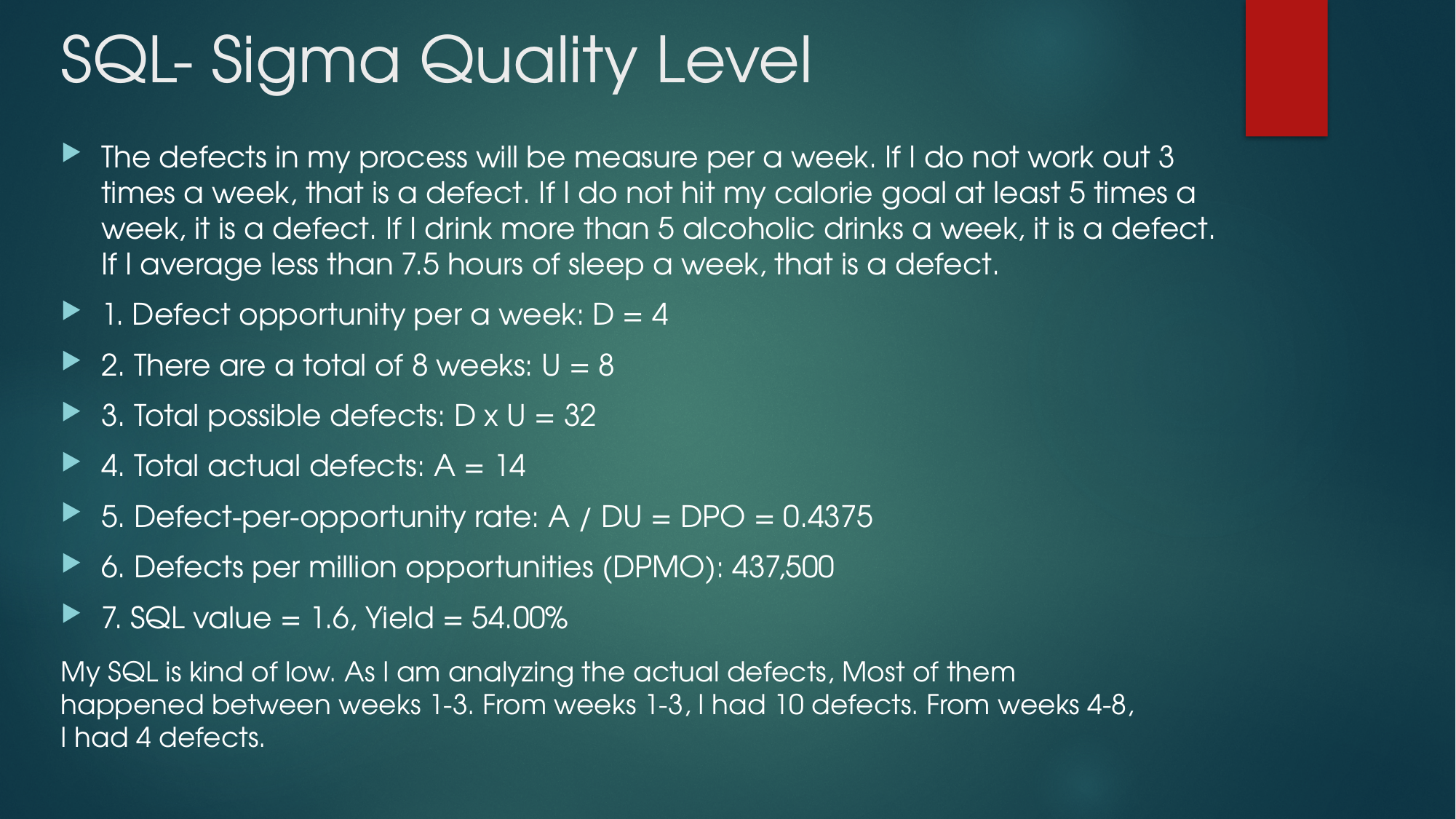

# SQL- Sigma Quality Level
The defects in my process will be measure per a week. If I do not work out 3 times a week, that is a defect. If I do not hit my calorie goal at least 5 times a week, it is a defect. If I drink more than 5 alcoholic drinks a week, it is a defect. If I average less than 7.5 hours of sleep a week, that is a defect.
1. Defect opportunity per a week: D = 4
2. There are a total of 8 weeks: U = 8
3. Total possible defects: D x U = 32
4. Total actual defects: A = 14
5. Defect-per-opportunity rate: A / DU = DPO = 0.4375
6. Defects per million opportunities (DPMO): 437,500
7. SQL value = 1.6, Yield = 54.00%

My SQL is kind of low. As I am analyzing the actual defects, Most of them happened between weeks 1-3. From weeks 1-3, I had 10 defects. From weeks 4-8, I had 4 defects.